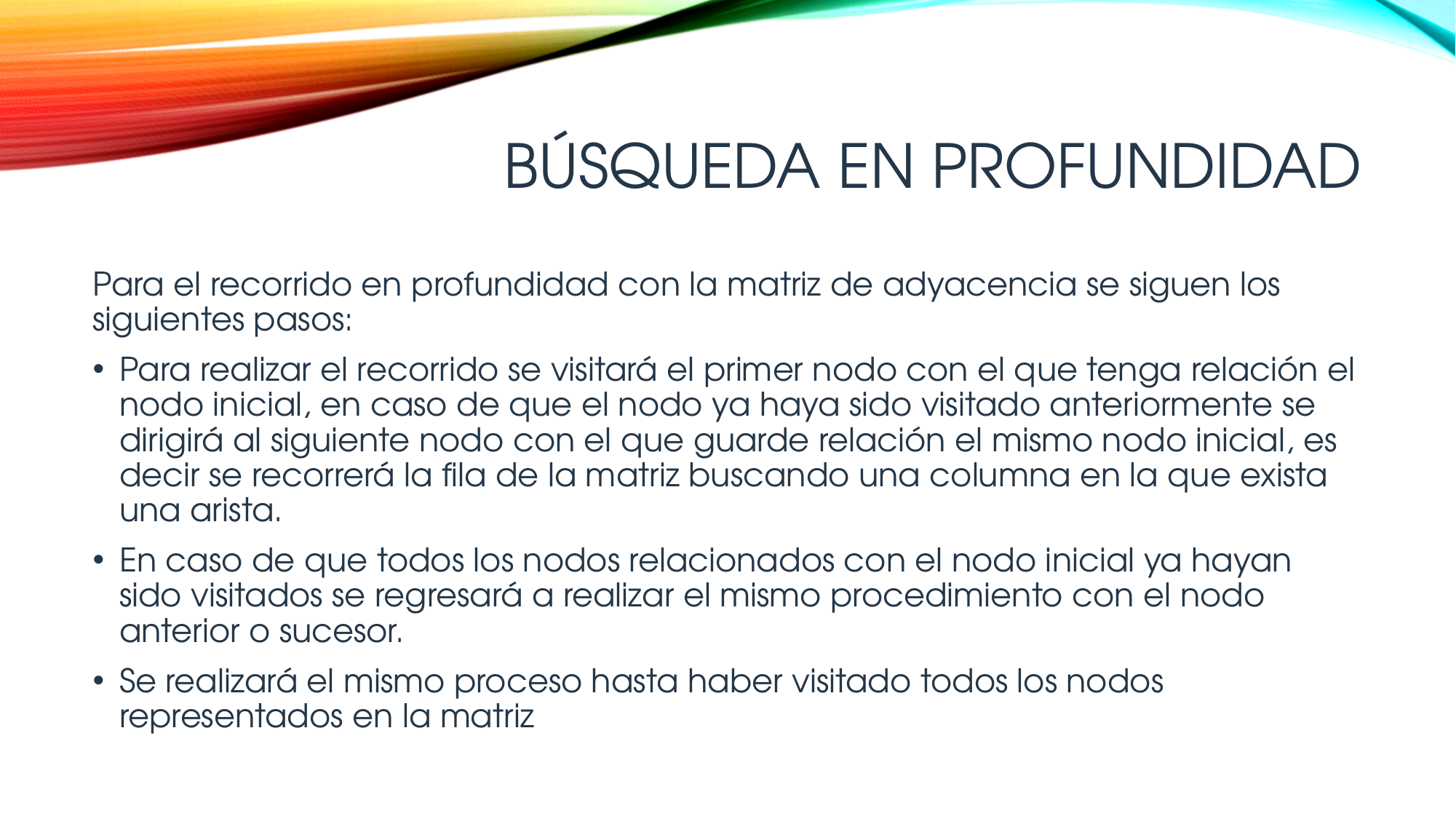

# Búsqueda en profundidad
Para el recorrido en profundidad con la matriz de adyacencia se siguen los siguientes pasos:
Para realizar el recorrido se visitará el primer nodo con el que tenga relación el nodo inicial, en caso de que el nodo ya haya sido visitado anteriormente se dirigirá al siguiente nodo con el que guarde relación el mismo nodo inicial, es decir se recorrerá la fila de la matriz buscando una columna en la que exista una arista.
En caso de que todos los nodos relacionados con el nodo inicial ya hayan sido visitados se regresará a realizar el mismo procedimiento con el nodo anterior o sucesor.
Se realizará el mismo proceso hasta haber visitado todos los nodos representados en la matriz